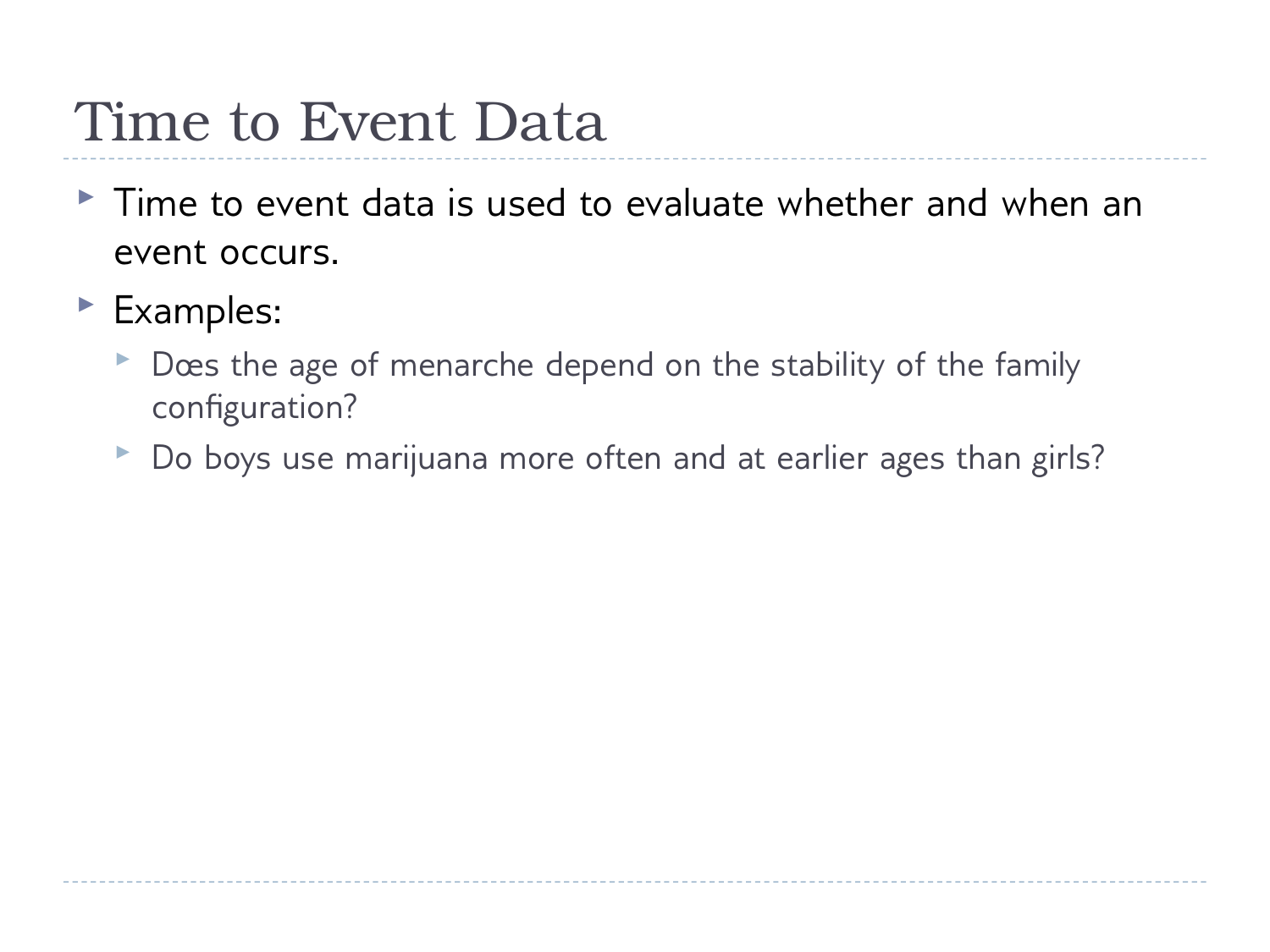

# Time to Event Data
Time to event data is used to evaluate whether and when an event occurs.
Examples:
Does the age of menarche depend on the stability of the family configuration?
Do boys use marijuana more often and at earlier ages than girls?